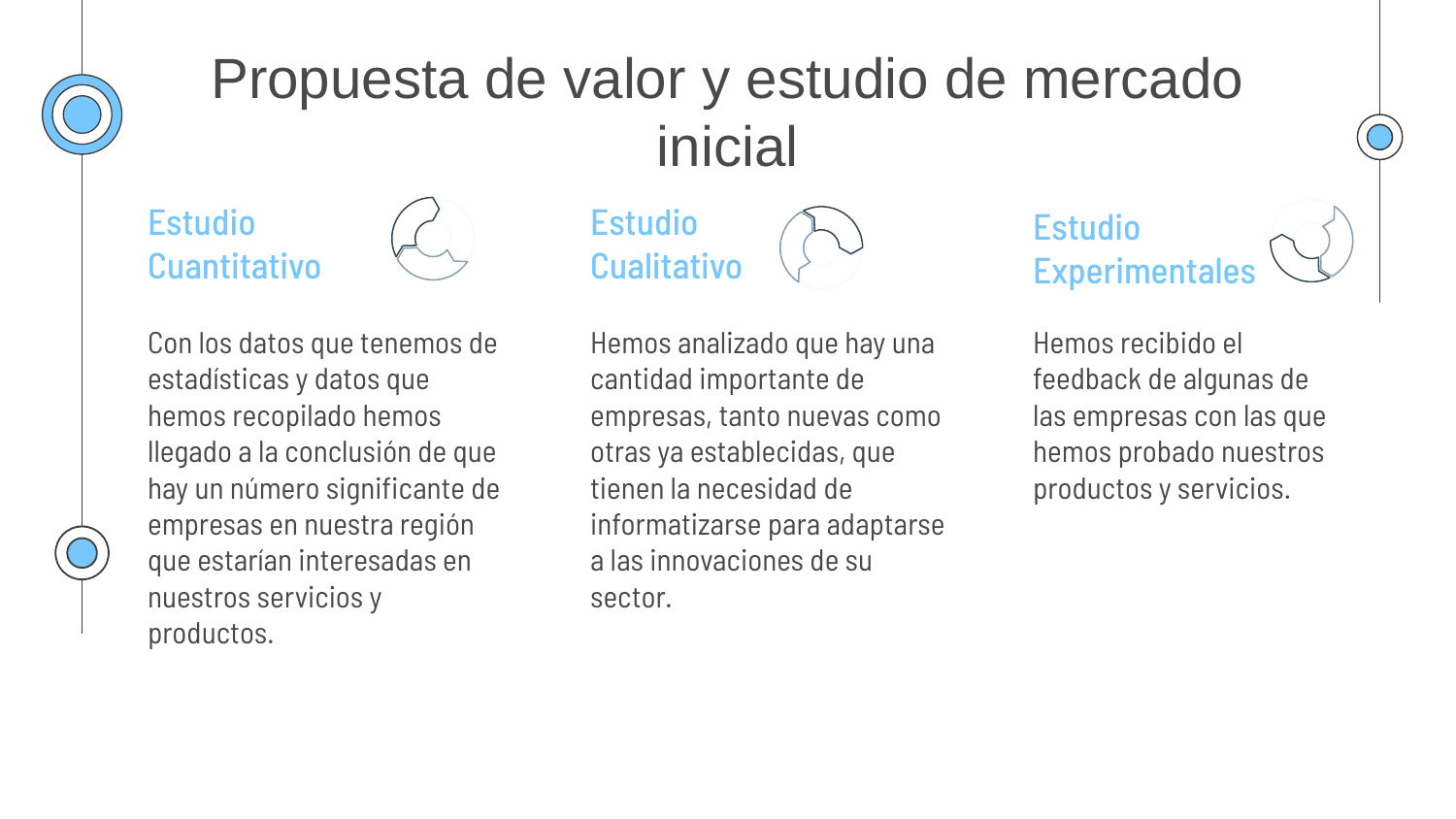

# Propuesta de valor y estudio de mercado inicial

Estudio
Cuantitativo
Estudio
Cualitativo
Estudio
Experimentales

Con los datos que tenemos de estadísticas y datos que hemos recopilado hemos llegado a la conclusión de que hay un número significante de empresas en nuestra región que estarían interesadas en nuestros servicios y productos.
Hemos analizado que hay una cantidad importante de empresas, tanto nuevas como otras ya establecidas, que tienen la necesidad de informatizarse para adaptarse a las innovaciones de su sector.
Hemos recibido el feedback de algunas de las empresas con las que hemos probado nuestros productos y servicios.